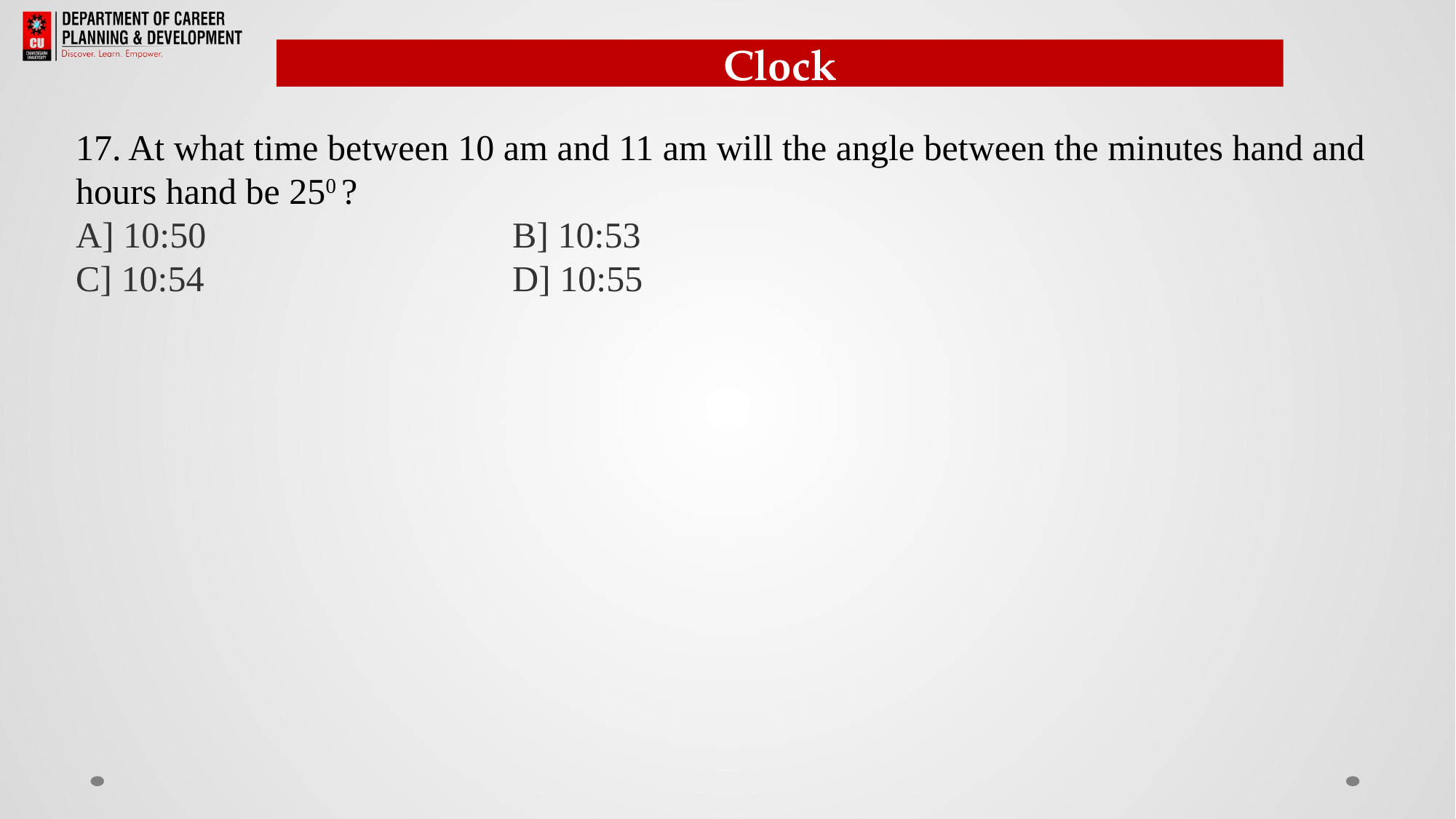

Clock
17. At what time between 10 am and 11 am will the angle between the minutes hand and hours hand be 250 ?
A] 10:50             		B] 10:53
C] 10:54			D] 10:55